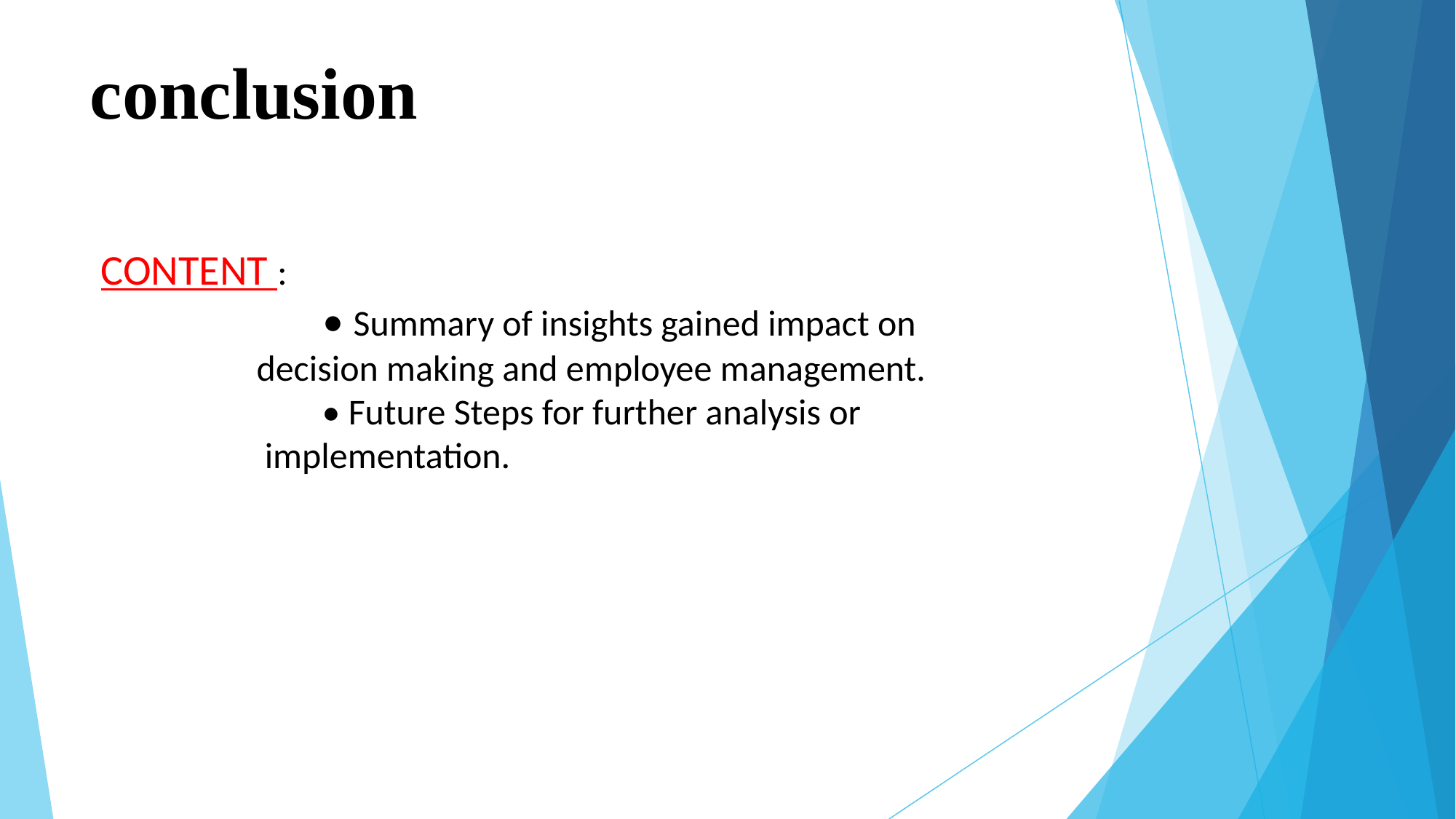

# conclusion
CONTENT :
                       • Summary of insights gained impact on
                   decision making and employee management.
                           • Future Steps for further analysis or
                    implementation.